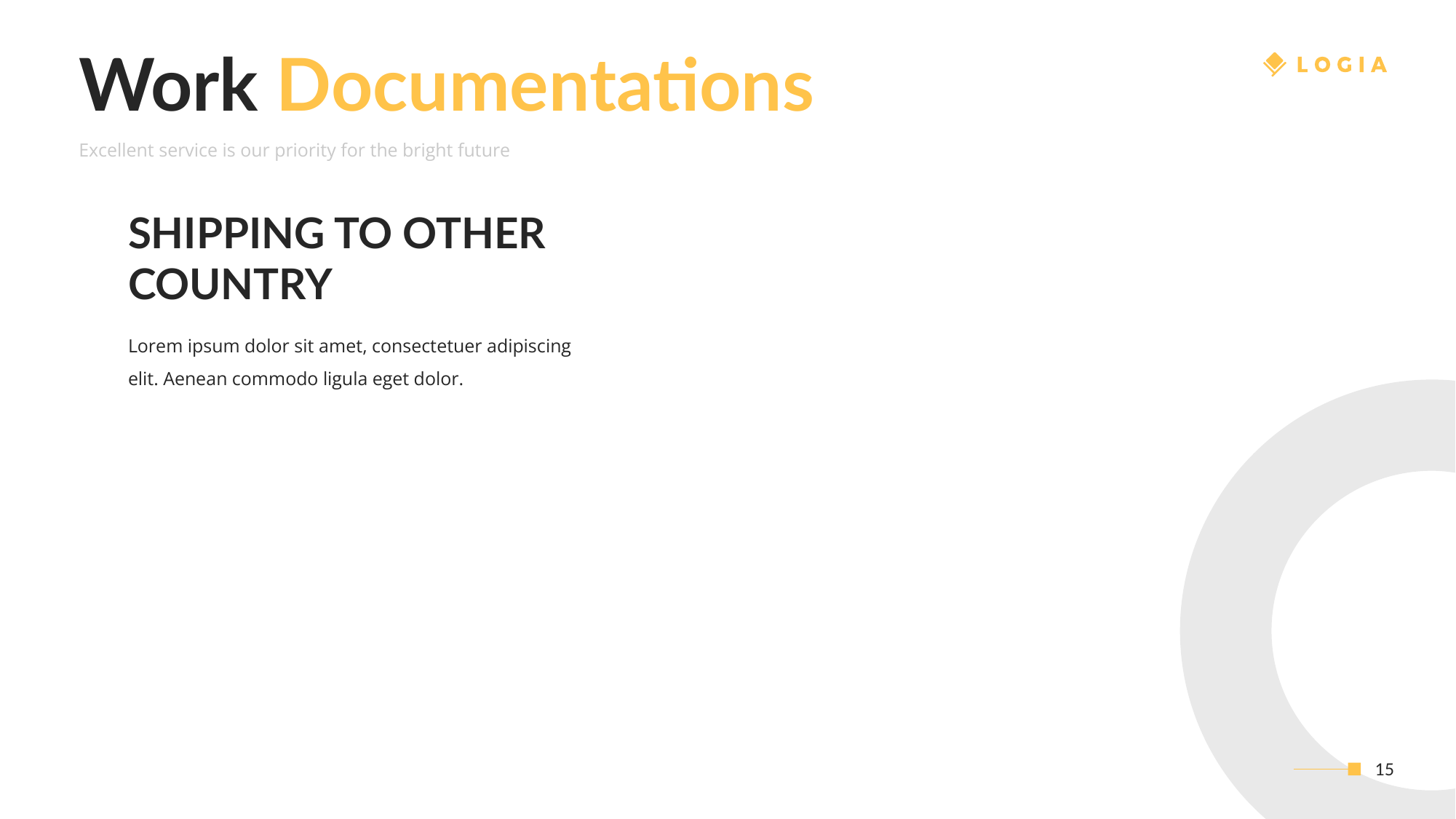

Work Documentations

Excellent service is our priority for the bright future
SHIPPING TO OTHER COUNTRY

Lorem ipsum dolor sit amet, consectetuer adipiscing elit. Aenean commodo ligula eget dolor.